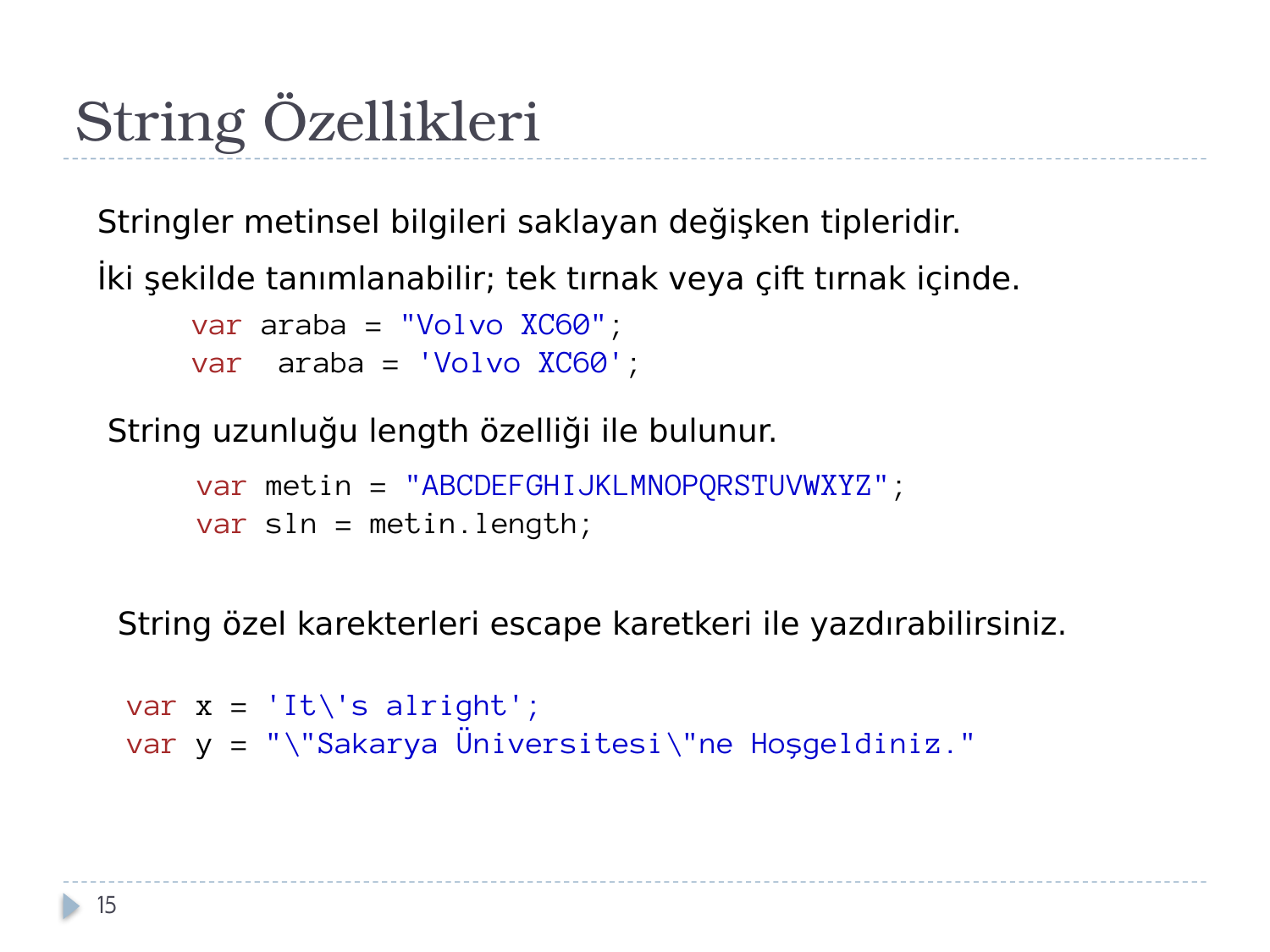

# String Özellikleri
Stringler metinsel bilgileri saklayan değişken tipleridir.
İki şekilde tanımlanabilir; tek tırnak veya çift tırnak içinde.
var araba = "Volvo XC60";
var  araba = 'Volvo XC60';
String uzunluğu length özelliği ile bulunur.
var metin = "ABCDEFGHIJKLMNOPQRSTUVWXYZ";
var sln = metin.length;
String özel karekterleri escape karetkeri ile yazdırabilirsiniz.
var x = 'It\'s alright';
var y = "\"Sakarya Üniversitesi\"ne Hoşgeldiniz."
15